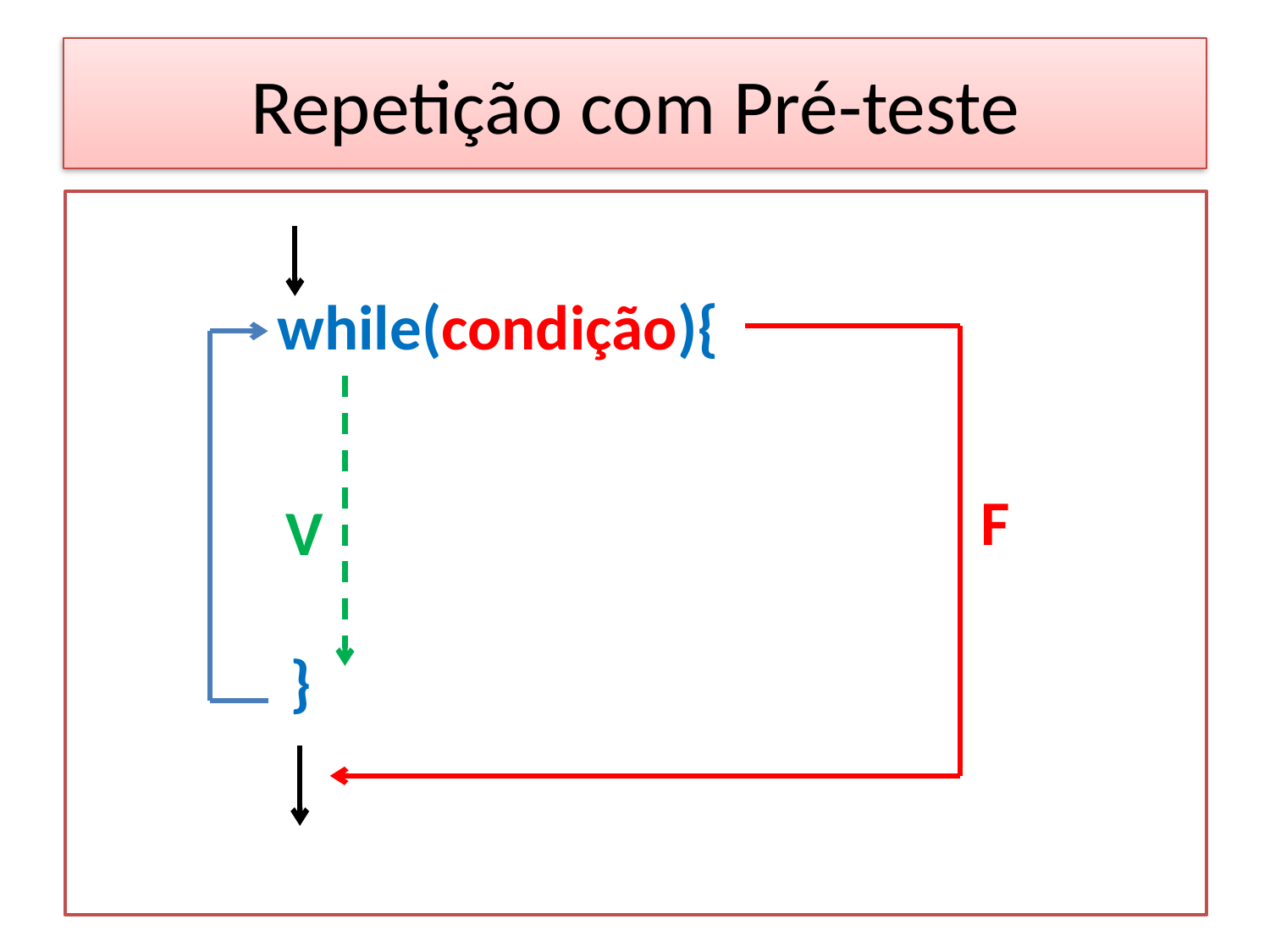

# Repetição com Pré-teste

while(condição){

}
F
V